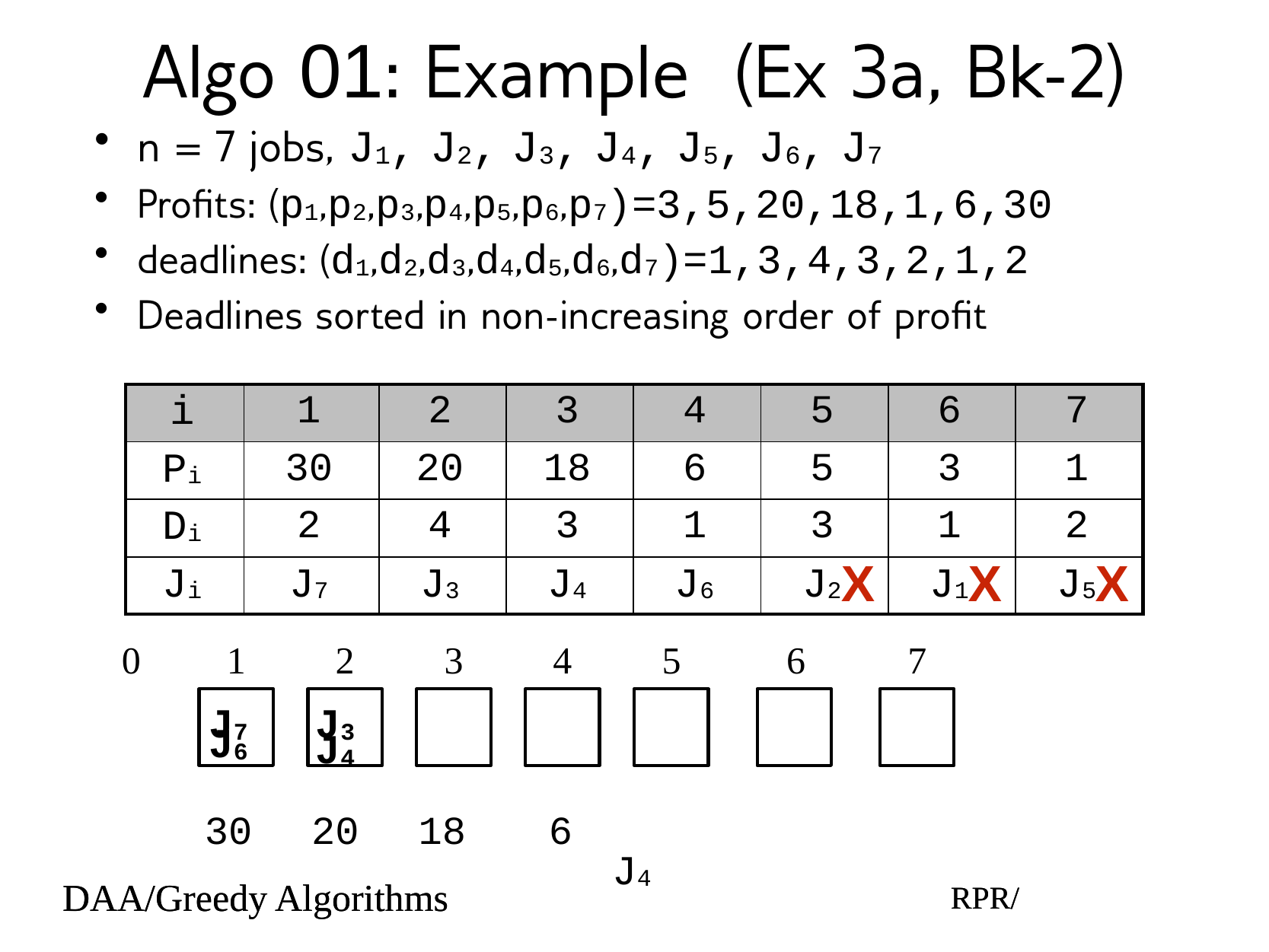

# Algo 01: Example  (Ex 3a, Bk-2)
n = 7 jobs, J1, J2, J3, J4, J5, J6, J7
Profits: (p1,p2,p3,p4,p5,p6,p7)=3,5,20,18,1,6,30
deadlines: (d1,d2,d3,d4,d5,d6,d7)=1,3,4,3,2,1,2
Deadlines sorted in non-increasing order of profit
| i | 1 | 2 | 3 | 4 | 5 | 6 | 7 |
| --- | --- | --- | --- | --- | --- | --- | --- |
| Pi | 30 | 20 | 18 | 6 | 5 | 3 | 1 |
| Di | 2 | 4 | 3 | 1 | 3 | 1 | 2 |
| Ji | J7 | J3 | J4 | J6 | J2 | J1 | J5 |
X
X
X
0
1
2
3
4
5
6
7

J7
J3
J6
J4
30
20
18
6
J4
DAA/Greedy Algorithms
RPR/
11